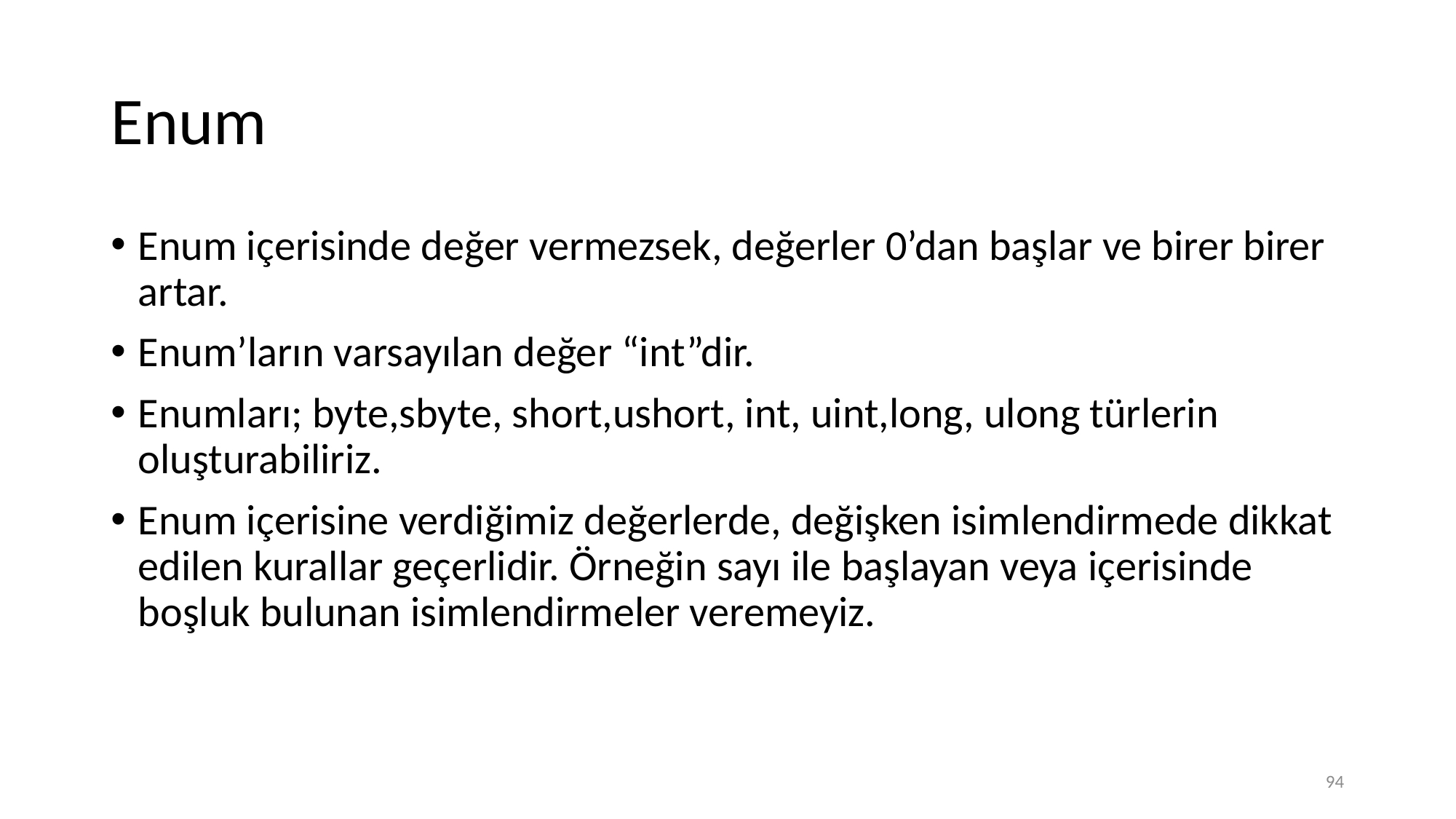

# Enum
Enum içerisinde değer vermezsek, değerler 0’dan başlar ve birer birer artar.
Enum’ların varsayılan değer “int”dir.
Enumları; byte,sbyte, short,ushort, int, uint,long, ulong türlerin oluşturabiliriz.
Enum içerisine verdiğimiz değerlerde, değişken isimlendirmede dikkat edilen kurallar geçerlidir. Örneğin sayı ile başlayan veya içerisinde boşluk bulunan isimlendirmeler veremeyiz.

94